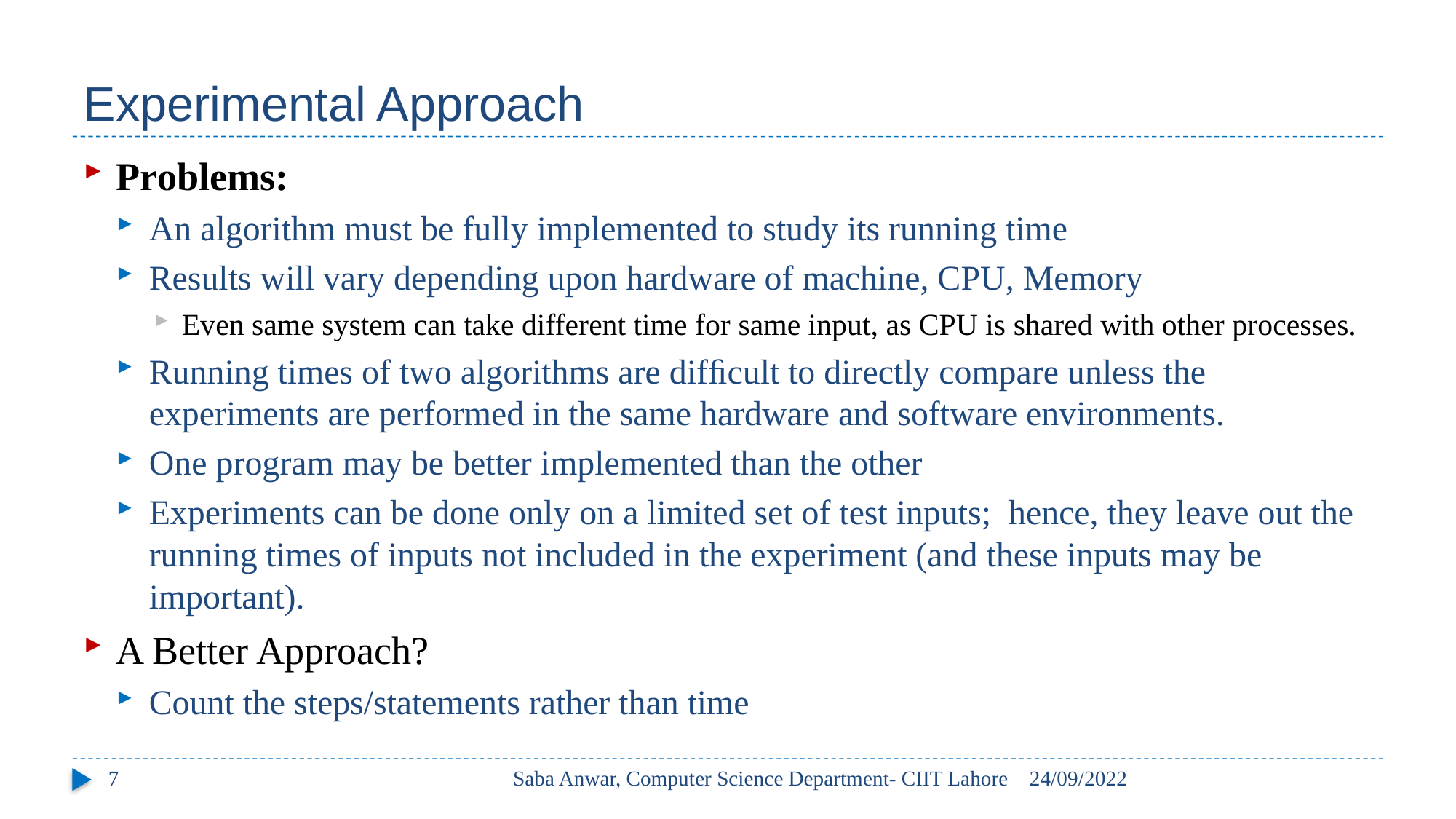

# Experimental Approach
Problems:
An algorithm must be fully implemented to study its running time
Results will vary depending upon hardware of machine, CPU, Memory
Even same system can take different time for same input, as CPU is shared with other processes.
Running times of two algorithms are difﬁcult to directly compare unless the experiments are performed in the same hardware and software environments.
One program may be better implemented than the other
Experiments can be done only on a limited set of test inputs;  hence, they leave out the running times of inputs not included in the experiment (and these inputs may be important).
A Better Approach?
Count the steps/statements rather than time
7
Saba Anwar, Computer Science Department- CIIT Lahore
24/09/2022